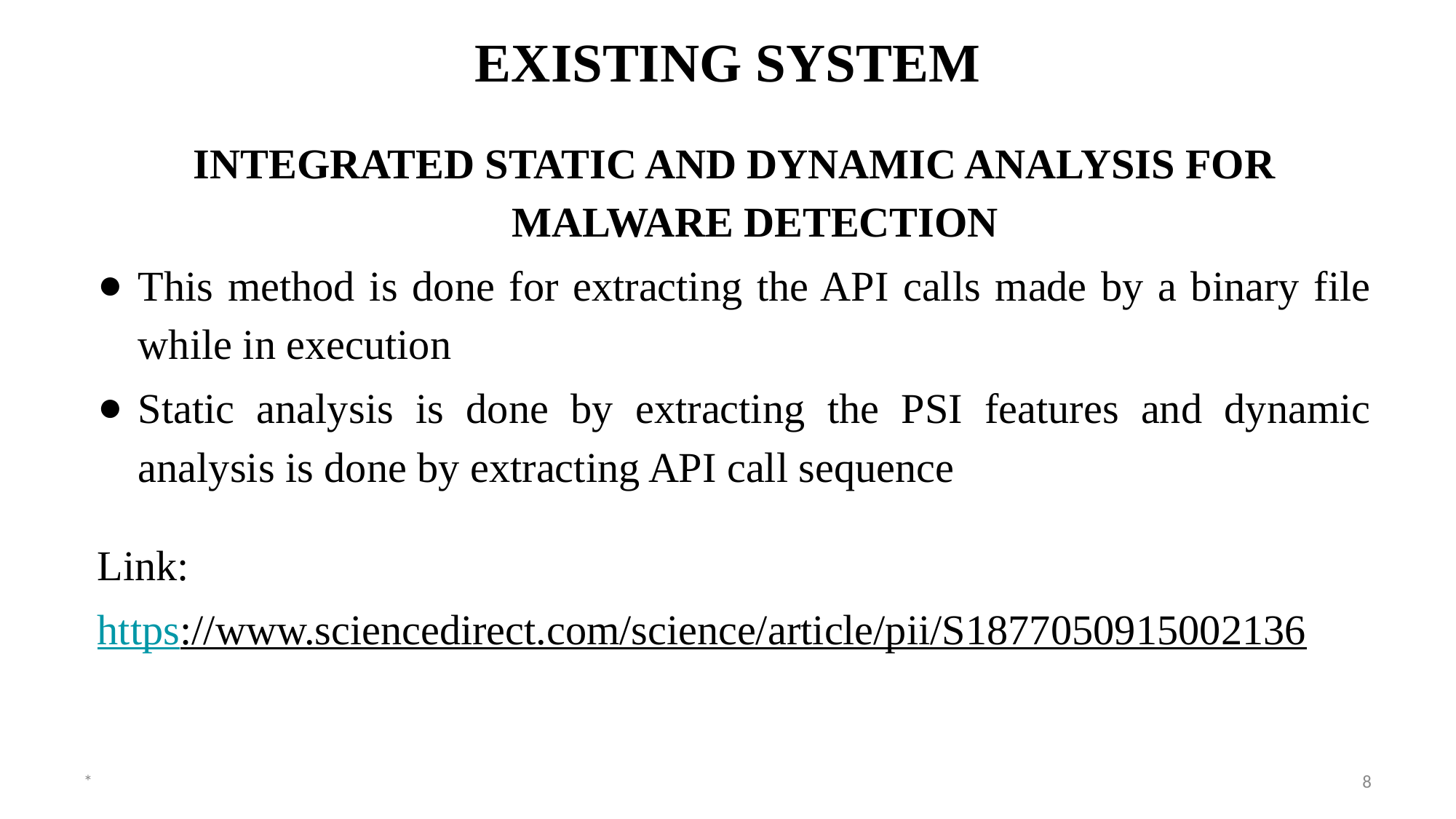

# EXISTING SYSTEM
INTEGRATED STATIC AND DYNAMIC ANALYSIS FOR MALWARE DETECTION
This method is done for extracting the API calls made by a binary file while in execution
Static analysis is done by extracting the PSI features and dynamic analysis is done by extracting API call sequence

Link:
https://www.sciencedirect.com/science/article/pii/S1877050915002136

*
8